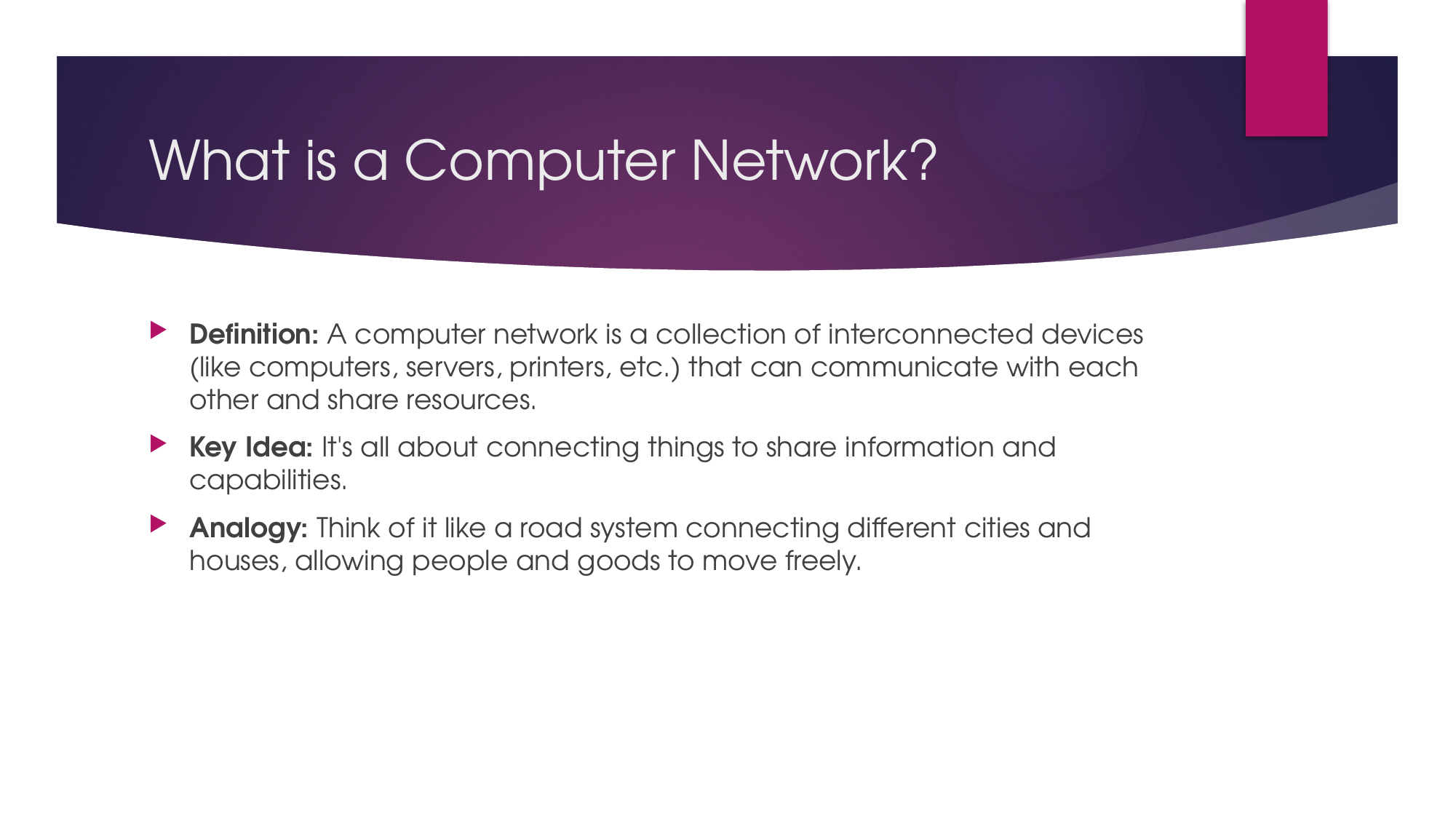

# What is a Computer Network?
Definition: A computer network is a collection of interconnected devices (like computers, servers, printers, etc.) that can communicate with each other and share resources.
Key Idea: It's all about connecting things to share information and capabilities.
Analogy: Think of it like a road system connecting different cities and houses, allowing people and goods to move freely.